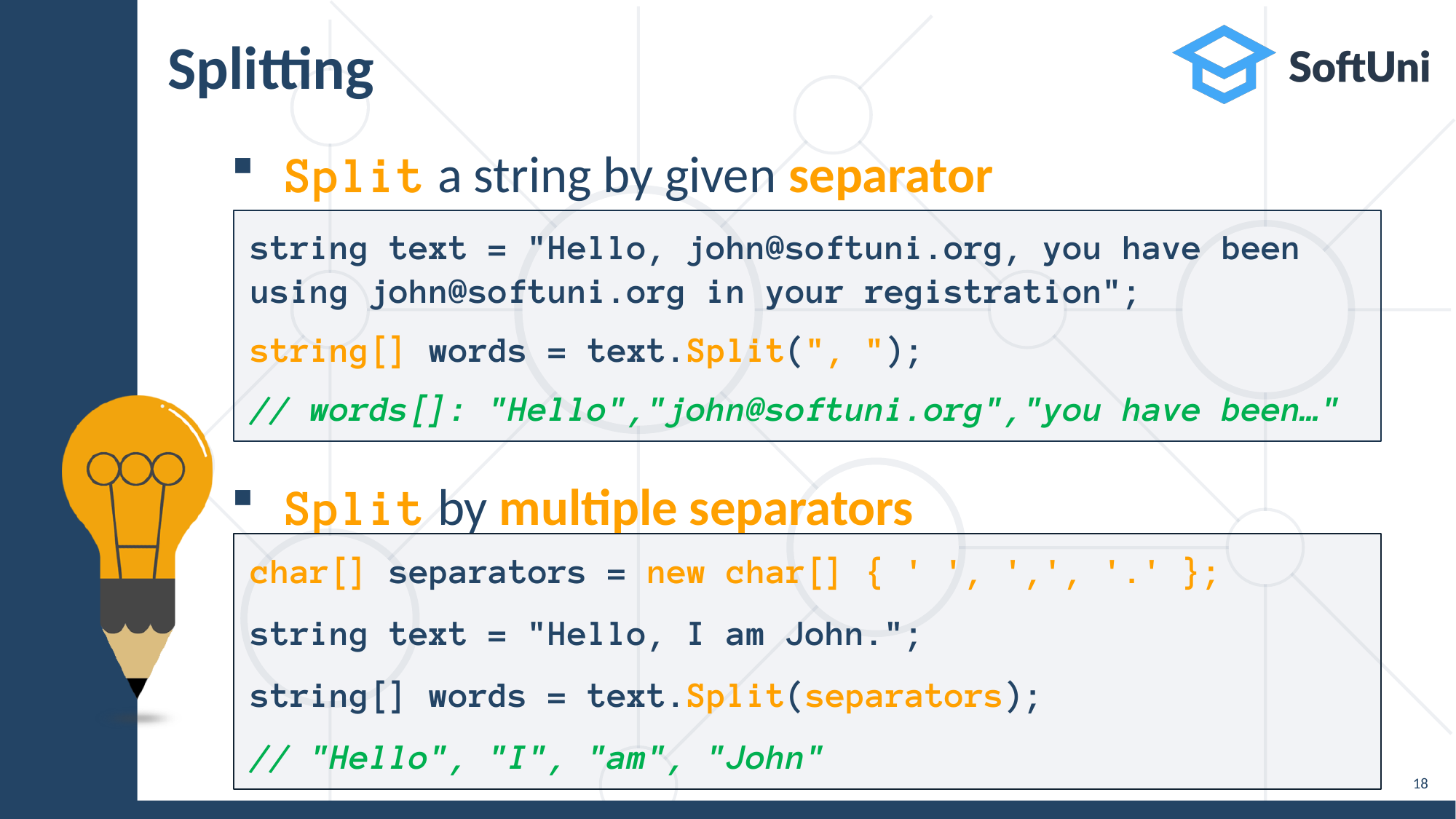

# Splitting
Split a string by given separator

Split by multiple separators
string text = "Hello, john@softuni.org, you have been using john@softuni.org in your registration";
string[] words = text.Split(", ");
// words[]: "Hello","john@softuni.org","you have been…"
char[] separators = new char[] { ' ', ',', '.' };
string text = "Hello, I am John.";
string[] words = text.Split(separators);
// "Hello", "I", "am", "John"
18